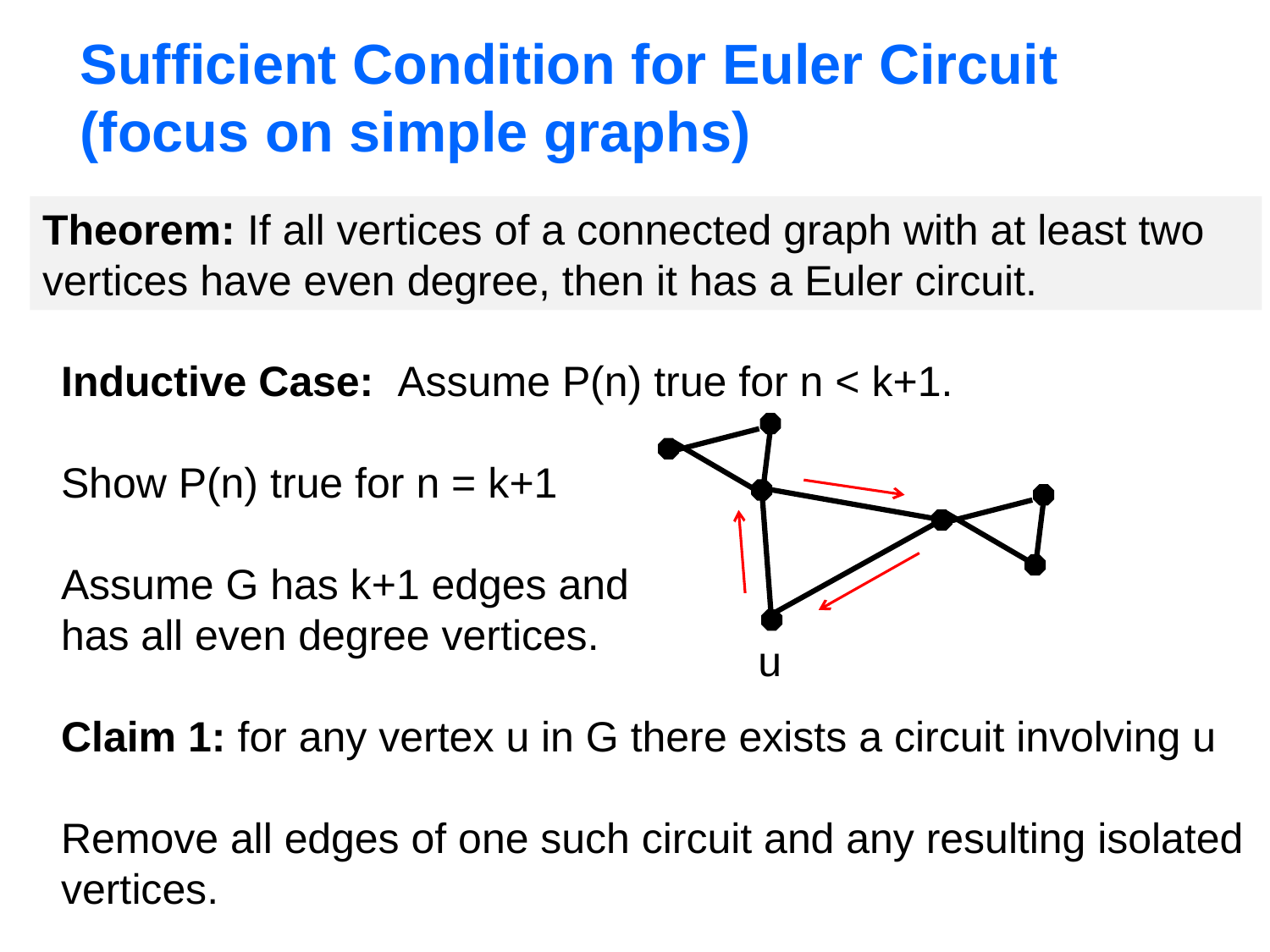

# Sufficient Condition for Euler Circuit (focus on simple graphs)
Theorem: If all vertices of a connected graph with at least two vertices have even degree, then it has a Euler circuit.
Inductive Case:  Assume P(n) true for n < k+1.

Show P(n) true for n = k+1

Assume G has k+1 edges and
has all even degree vertices.

Claim 1: for any vertex u in G there exists a circuit involving u

Remove all edges of one such circuit and any resulting isolated
vertices.

u